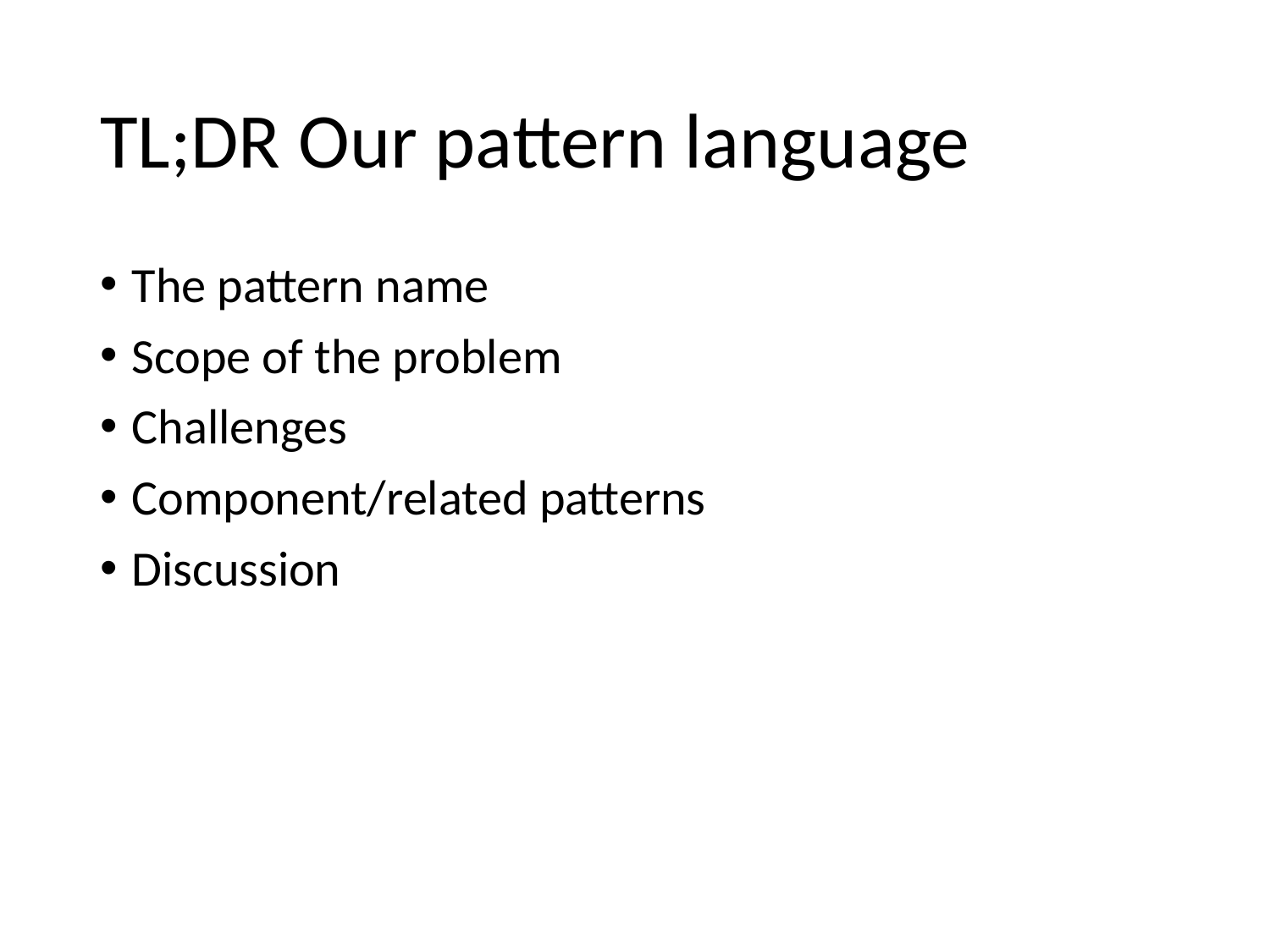

# TL;DR Our pattern language
The pattern name
Scope of the problem
Challenges
Component/related patterns
Discussion